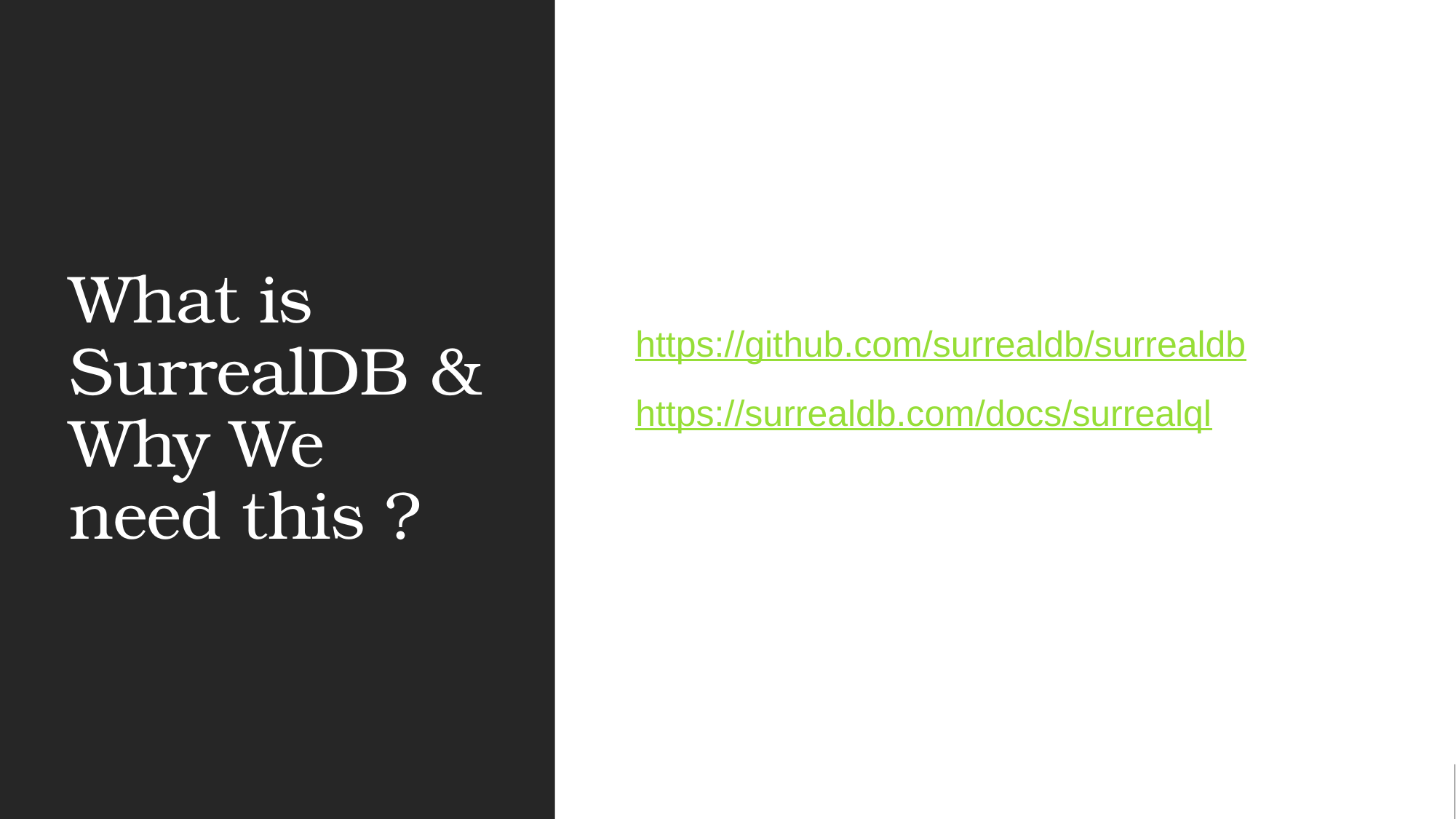

# What is SurrealDB & Why We need this ?
https://github.com/surrealdb/surrealdb
https://surrealdb.com/docs/surrealql